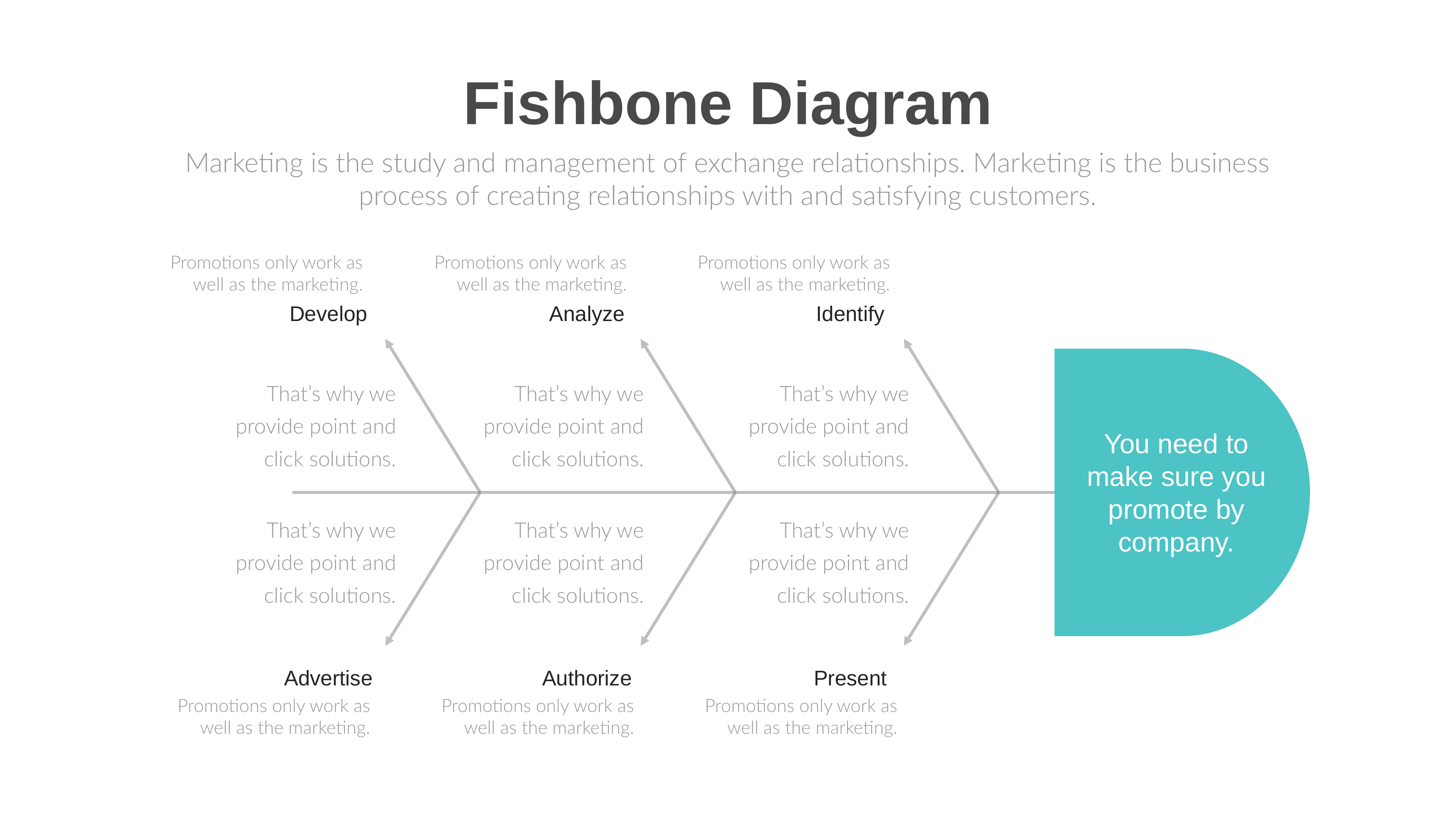

Fishbone Diagram
Marketing is the study and management of exchange relationships. Marketing is the business process of creating relationships with and satisfying customers.
Promotions only work as well as the marketing.
Promotions only work as well as the marketing.
Promotions only work as well as the marketing.
Develop
Analyze
Identify

That’s why we provide point and click solutions.
That’s why we provide point and click solutions.
That’s why we provide point and click solutions.
You need to make sure you promote by company.
That’s why we provide point and click solutions.
That’s why we provide point and click solutions.
That’s why we provide point and click solutions.
Advertise
Authorize
Present
Promotions only work as well as the marketing.
Promotions only work as well as the marketing.
Promotions only work as well as the marketing.